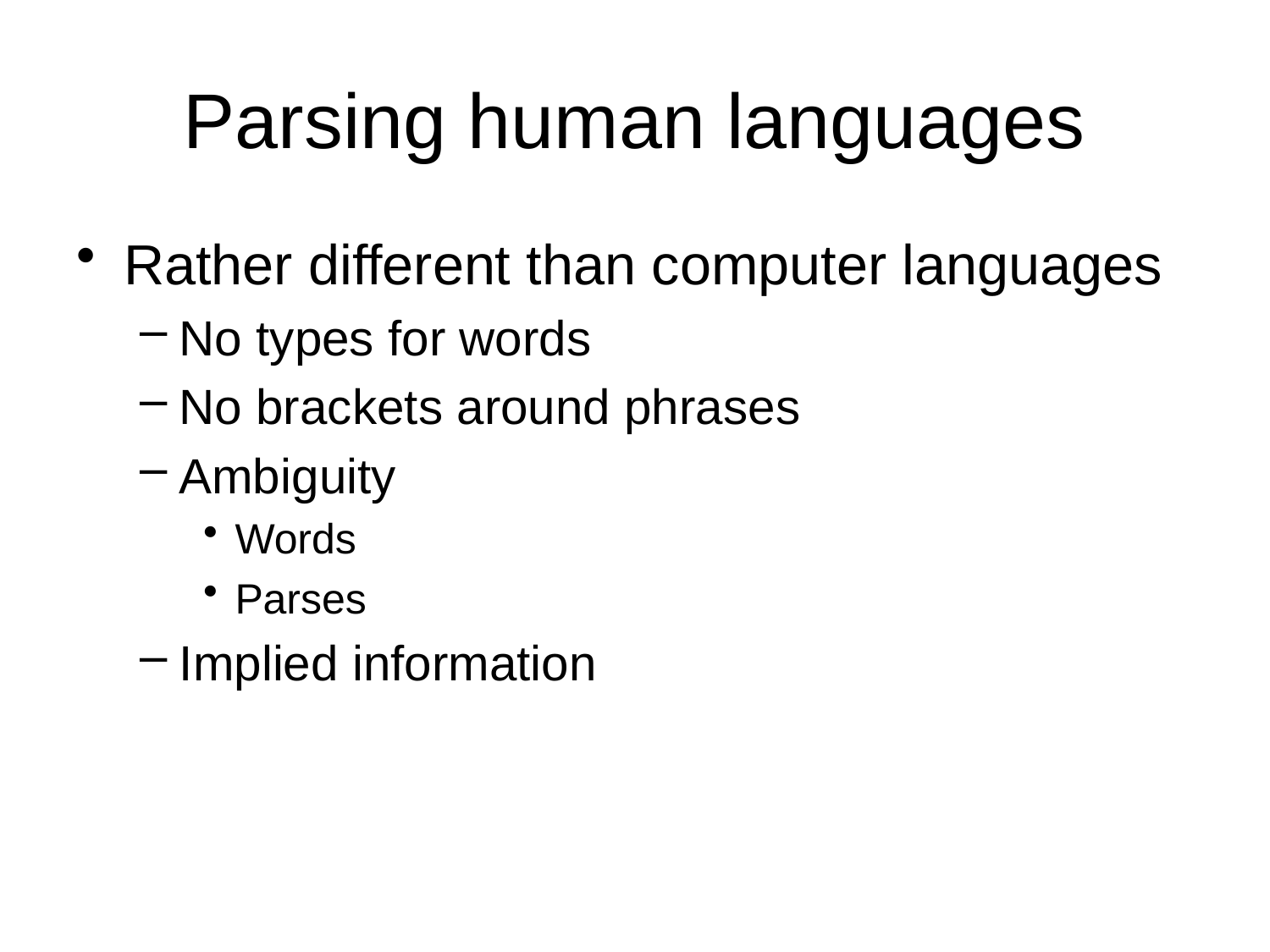

# Parsing human languages
Rather different than computer languages
No types for words
No brackets around phrases
Ambiguity
Words
Parses
Implied information